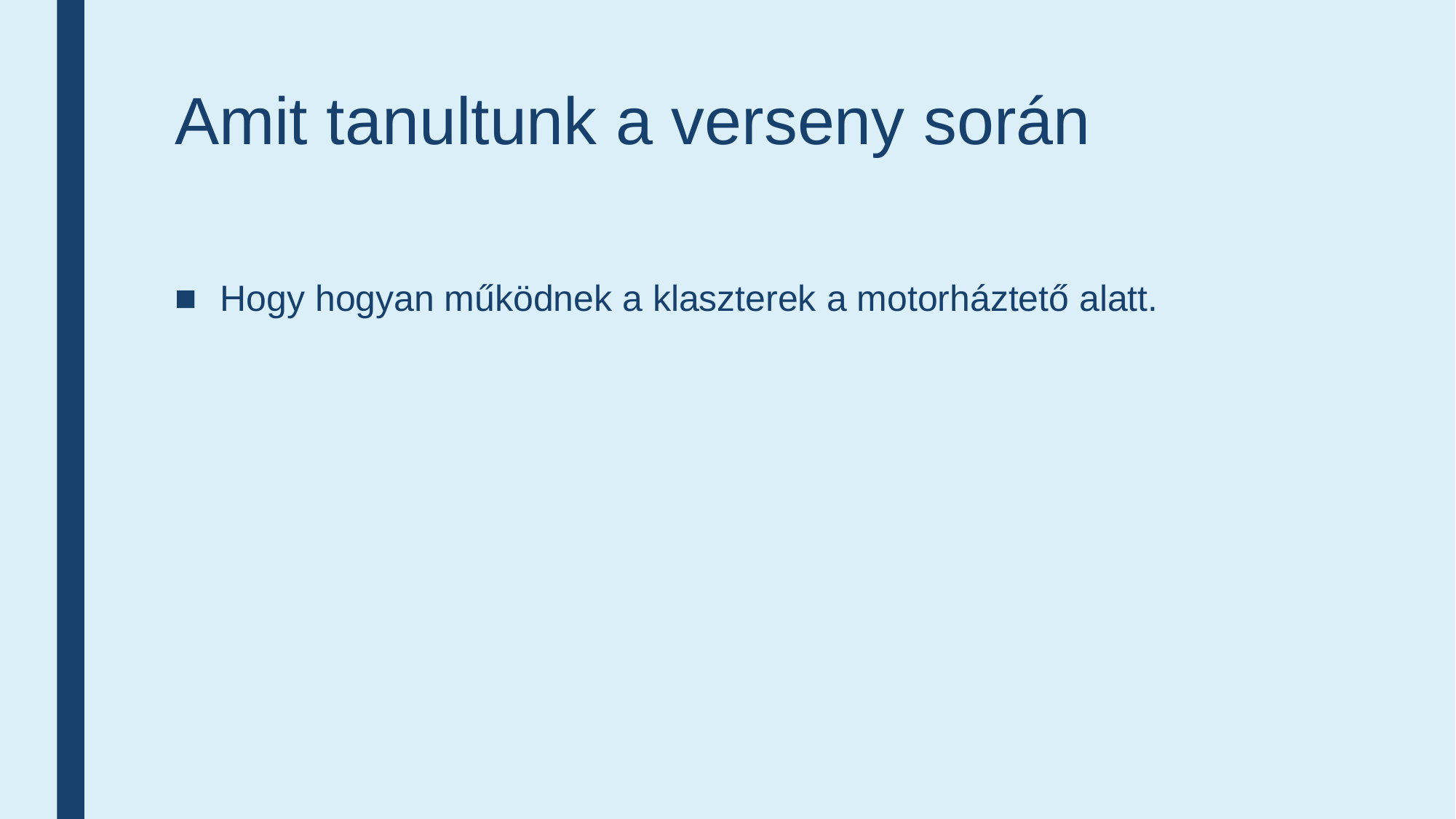

# Amit tanultunk a verseny során
Hogy hogyan működnek a klaszterek a motorháztető alatt.